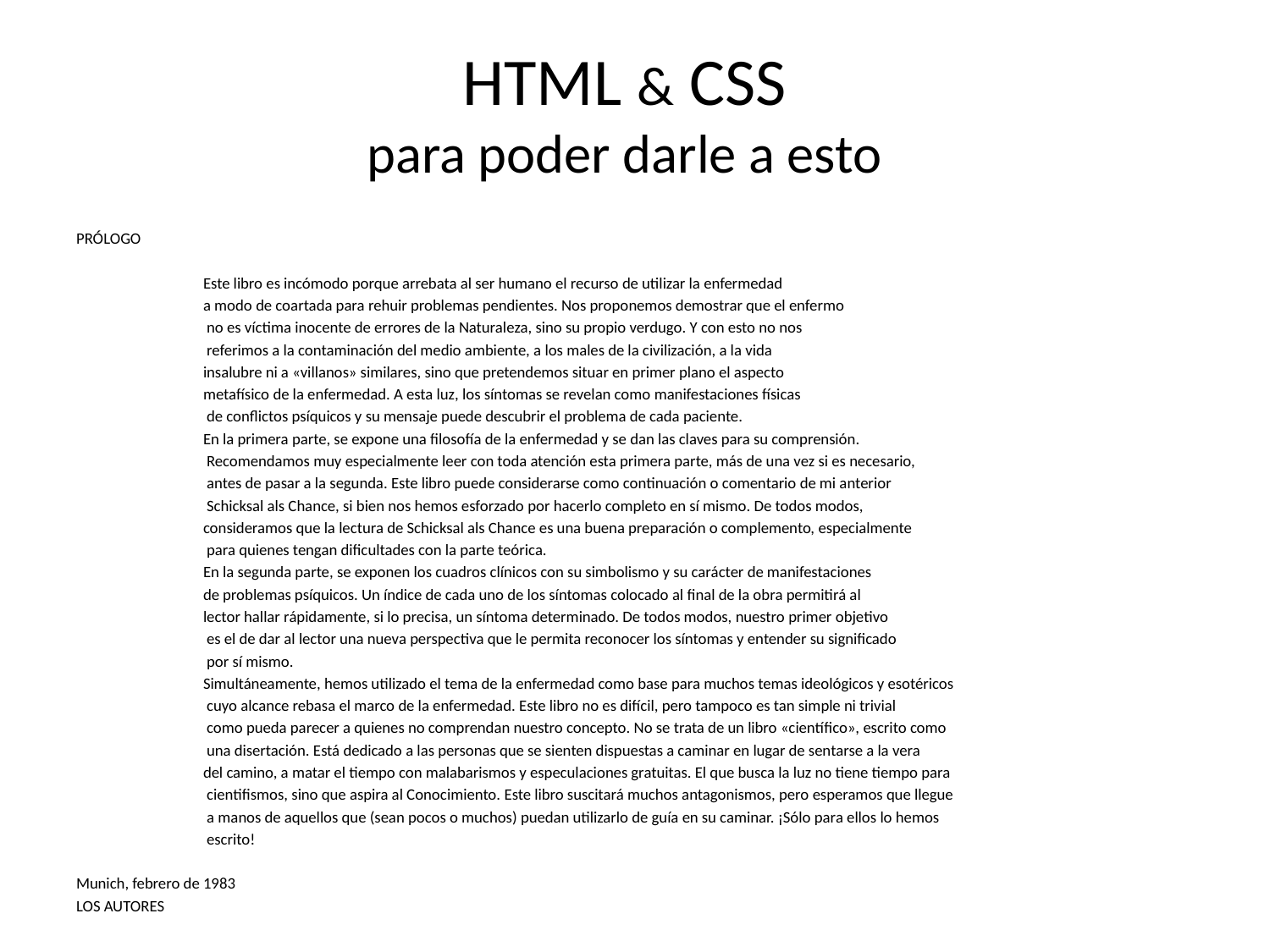

# HTML & CSS para poder darle a esto
PRÓLOGO

	Este libro es incómodo porque arrebata al ser humano el recurso de utilizar la enfermedad
	a modo de coartada para rehuir problemas pendientes. Nos proponemos demostrar que el enfermo
	 no es víctima inocente de errores de la Naturaleza, sino su propio verdugo. Y con esto no nos
	 referimos a la contaminación del medio ambiente, a los males de la civilización, a la vida
	insalubre ni a «villanos» similares, sino que pretendemos situar en primer plano el aspecto
	metafísico de la enfermedad. A esta luz, los síntomas se revelan como manifestaciones físicas
	 de conflictos psíquicos y su mensaje puede descubrir el problema de cada paciente.
	En la primera parte, se expone una filosofía de la enfermedad y se dan las claves para su comprensión.
	 Recomendamos muy especialmente leer con toda atención esta primera parte, más de una vez si es necesario,
	 antes de pasar a la segunda. Este libro puede considerarse como continuación o comentario de mi anterior
	 Schicksal als Chance, si bien nos hemos esforzado por hacerlo completo en sí mismo. De todos modos,
	consideramos que la lectura de Schicksal als Chance es una buena preparación o complemento, especialmente
	 para quienes tengan dificultades con la parte teórica.
	En la segunda parte, se exponen los cuadros clínicos con su simbolismo y su carácter de manifestaciones
	de problemas psíquicos. Un índice de cada uno de los síntomas colocado al final de la obra permitirá al
	lector hallar rápidamente, si lo precisa, un síntoma determinado. De todos modos, nuestro primer objetivo
	 es el de dar al lector una nueva perspectiva que le permita reconocer los síntomas y entender su significado
	 por sí mismo.
	Simultáneamente, hemos utilizado el tema de la enfermedad como base para muchos temas ideológicos y esotéricos
	 cuyo alcance rebasa el marco de la enfermedad. Este libro no es difícil, pero tampoco es tan simple ni trivial
	 como pueda parecer a quienes no comprendan nuestro concepto. No se trata de un libro «científico», escrito como
	 una disertación. Está dedicado a las personas que se sienten dispuestas a caminar en lugar de sentarse a la vera
	del camino, a matar el tiempo con malabarismos y especulaciones gratuitas. El que busca la luz no tiene tiempo para
	 cientifismos, sino que aspira al Conocimiento. Este libro suscitará muchos antagonismos, pero esperamos que llegue
	 a manos de aquellos que (sean pocos o muchos) puedan utilizarlo de guía en su caminar. ¡Sólo para ellos lo hemos
	 escrito!

Munich, febrero de 1983
LOS AUTORES